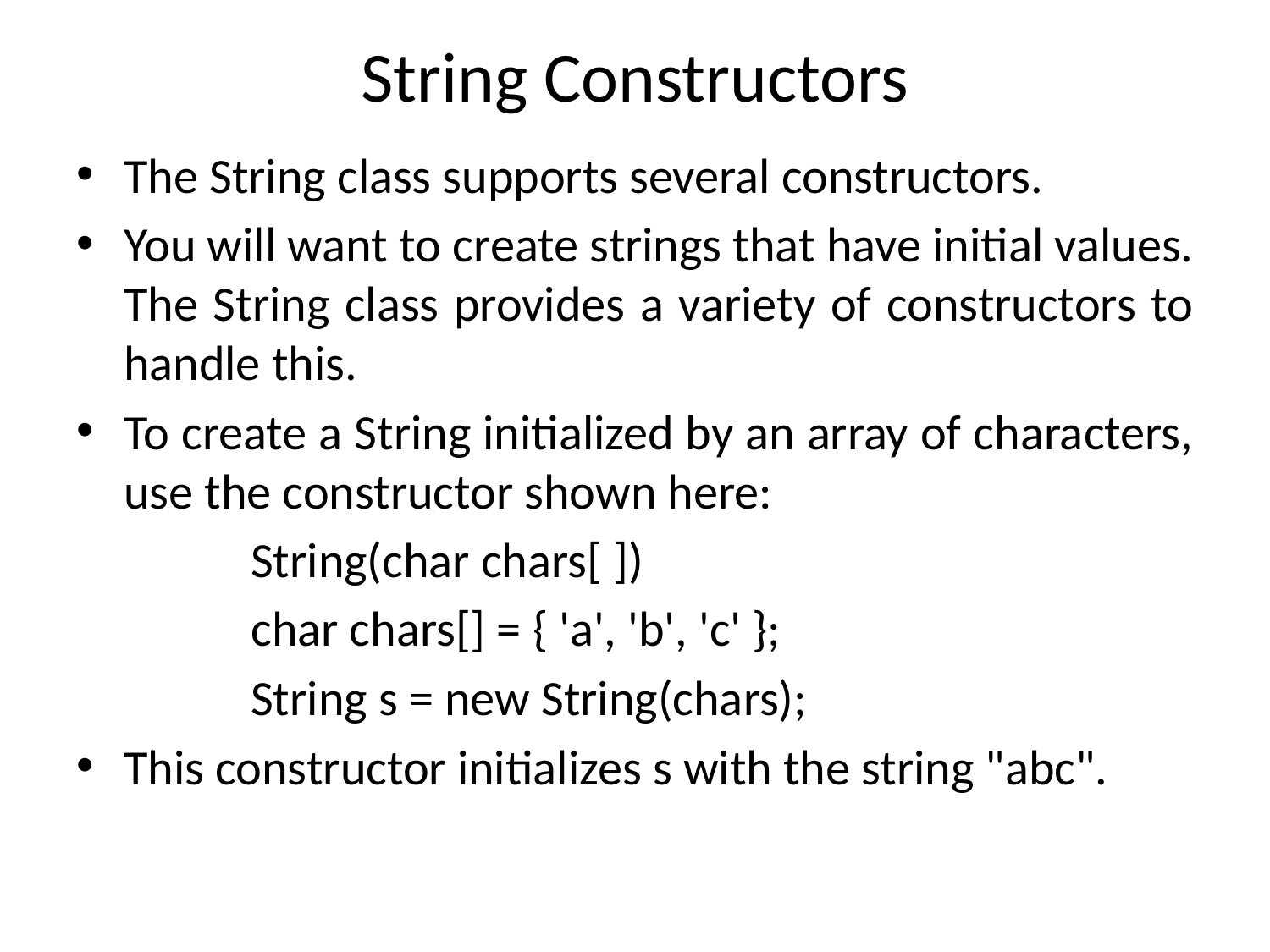

# String Constructors
The String class supports several constructors.
You will want to create strings that have initial values. The String class provides a variety of constructors to handle this.
To create a String initialized by an array of characters, use the constructor shown here:
		String(char chars[ ])
		char chars[] = { 'a', 'b', 'c' };
		String s = new String(chars);
This constructor initializes s with the string "abc".